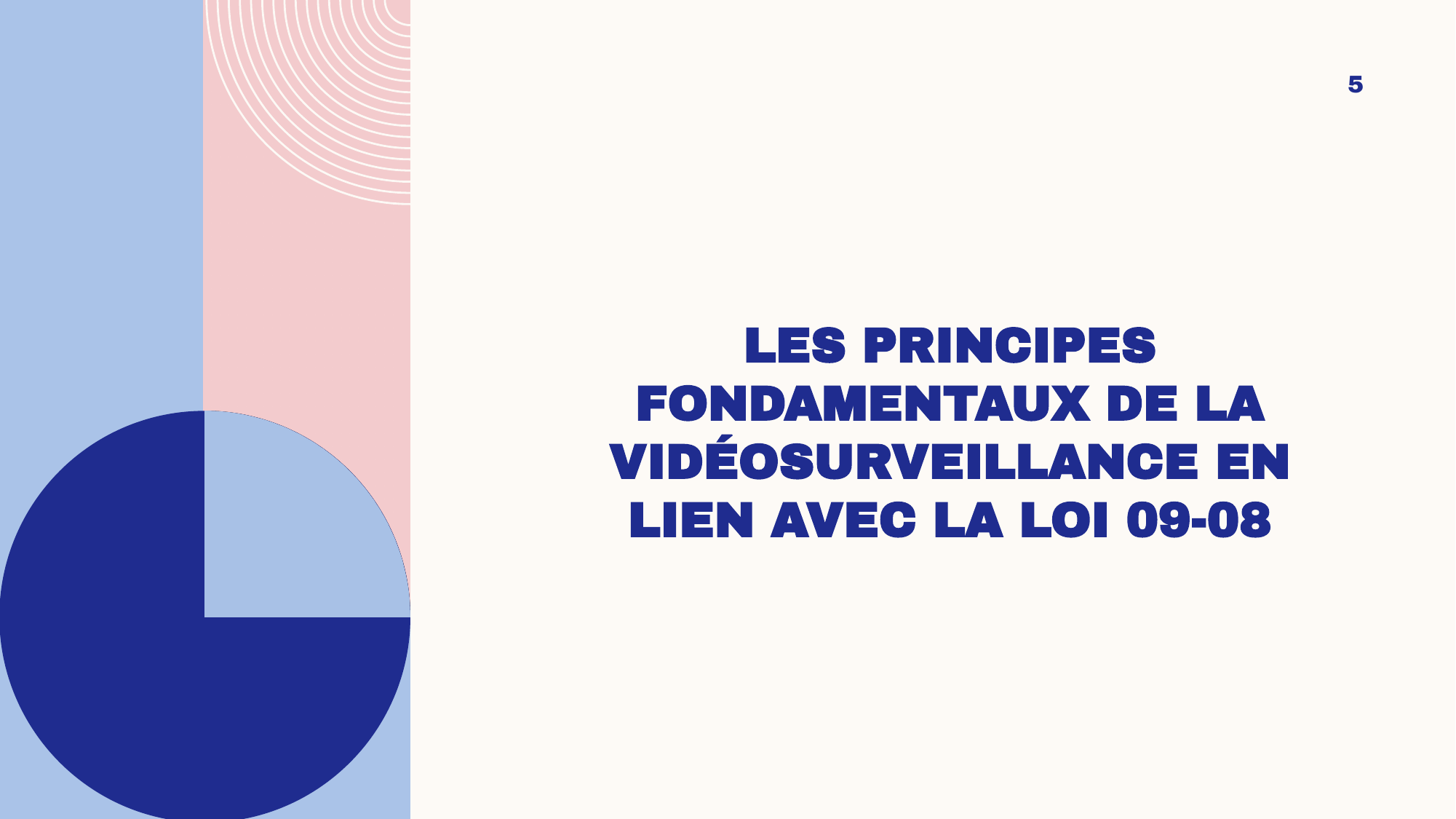

5
# Les principes fondamentaux de la vidéosurveillance en lien avec la loi 09-08